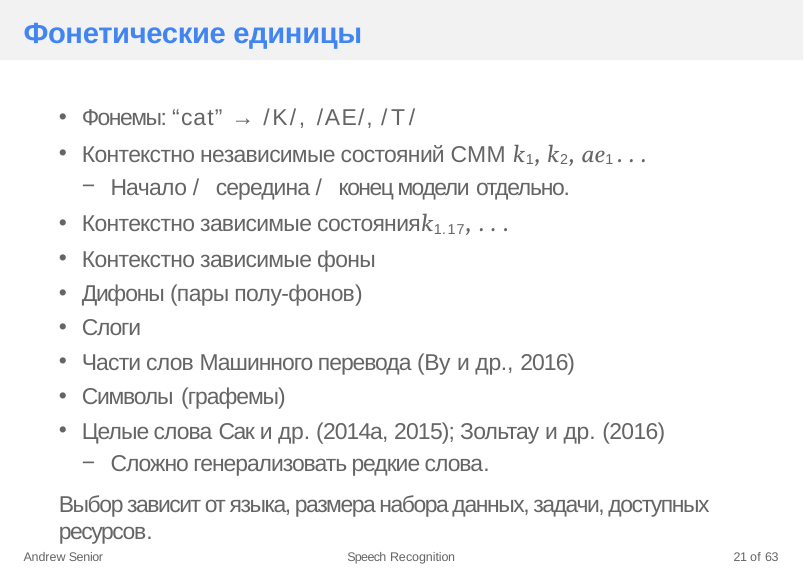

# Фонетические единицы
Фонемы: “cat” → /K/, /AE/, /T/
Контекстно независимые состояний СММ k1, k2, ae1 . . .
Начало / середина / конец модели отдельно.
Контекстно зависимые состоянияk1.17, . . .
Контекстно зависимые фоны
Дифоны (пары полу-фонов)
Слоги
Части слов Машинного перевода (Ву и др., 2016)
Символы (графемы)
Целые слова Сак и др. (2014a, 2015); Зольтау и др. (2016)
Сложно генерализовать редкие слова.
Выбор зависит от языка, размера набора данных, задачи, доступных ресурсов.
Andrew Senior
Speech Recognition
21 of 63